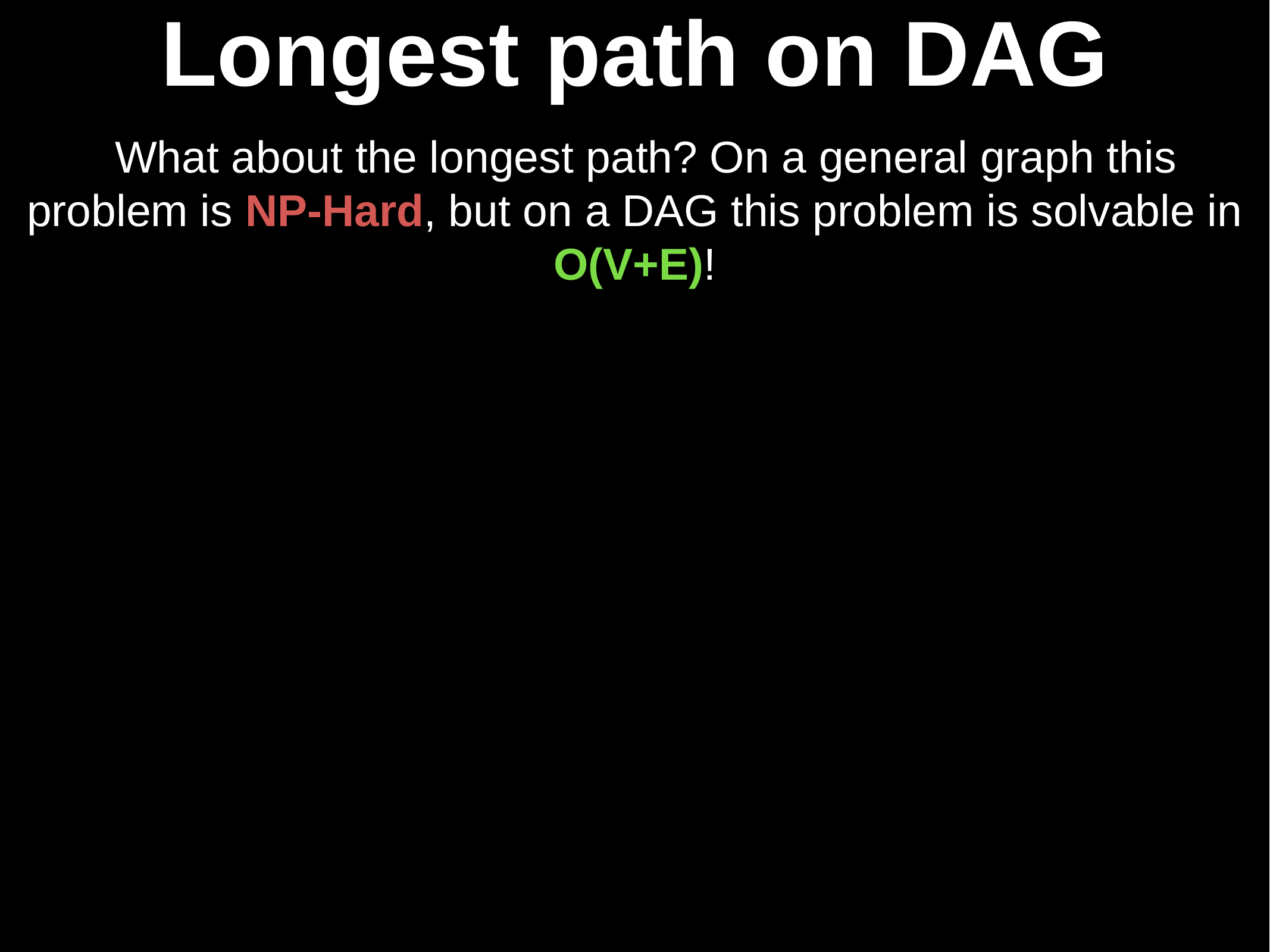

# Longest path on DAG
What about the longest path? On a general graph this problem is NP-Hard, but on a DAG this problem is solvable in O(V+E)!